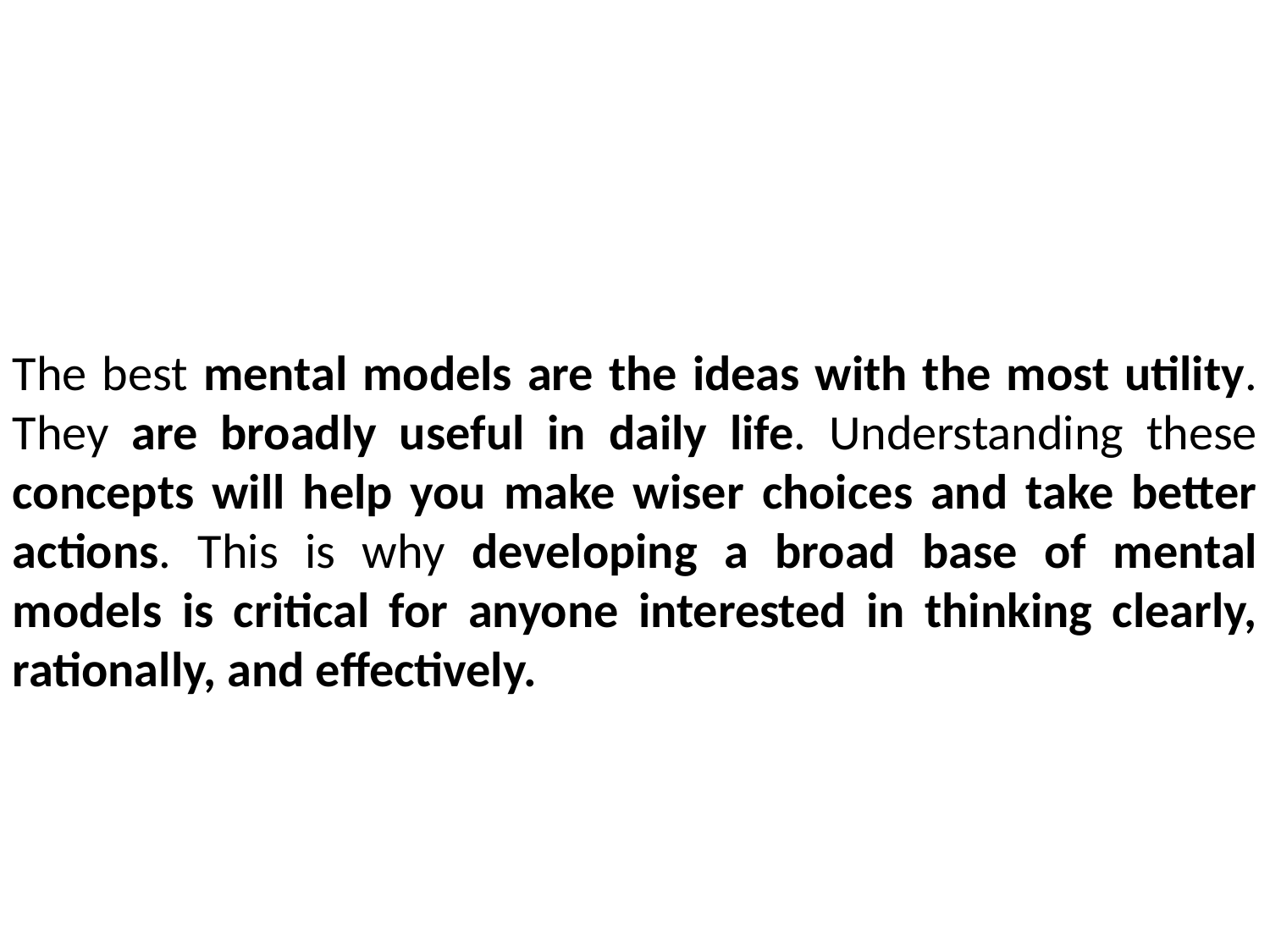

The best mental models are the ideas with the most utility. They are broadly useful in daily life. Understanding these concepts will help you make wiser choices and take better actions. This is why developing a broad base of mental models is critical for anyone interested in thinking clearly, rationally, and effectively.